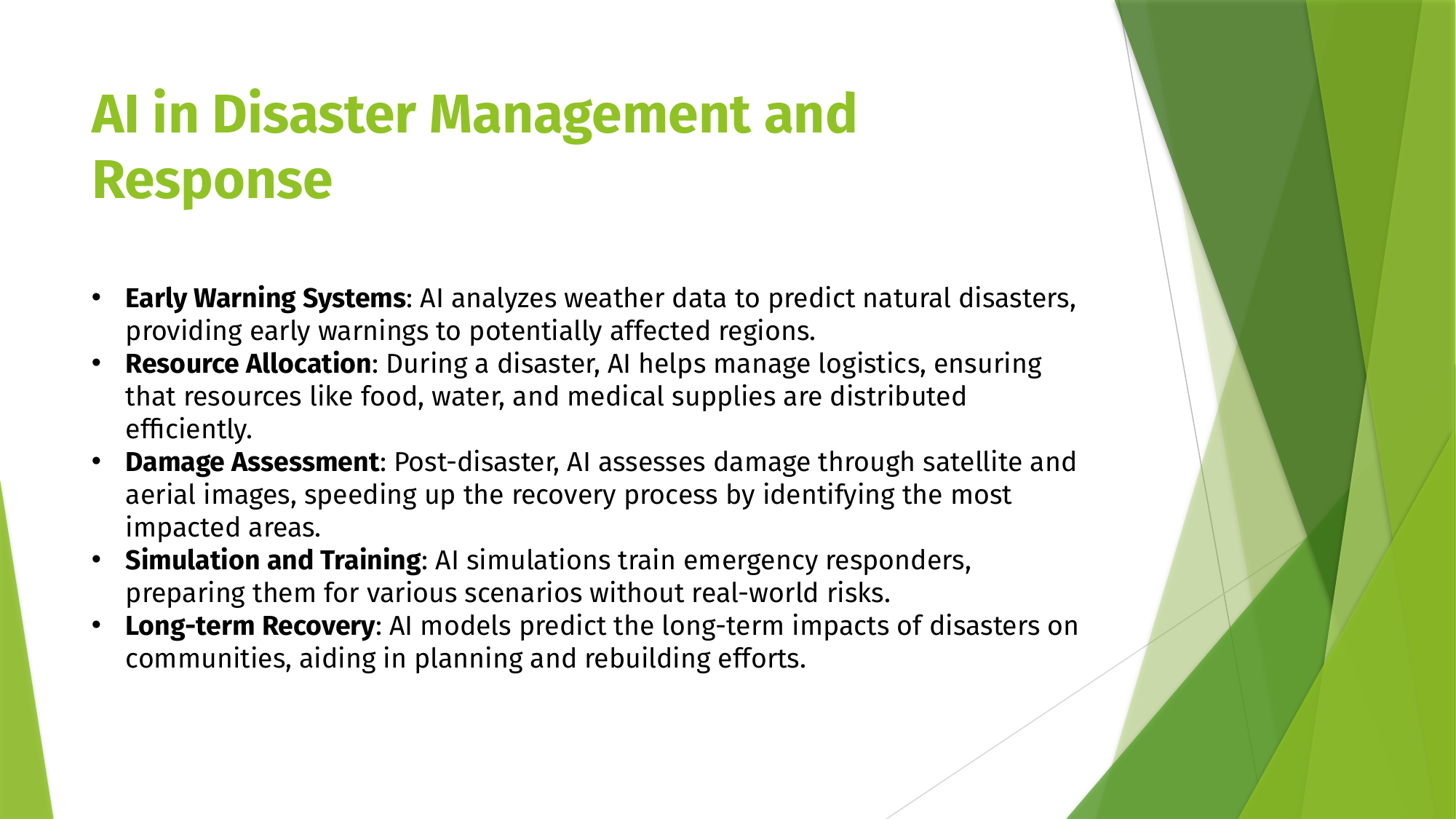

# AI in Disaster Management and Response
Early Warning Systems: AI analyzes weather data to predict natural disasters, providing early warnings to potentially affected regions.
Resource Allocation: During a disaster, AI helps manage logistics, ensuring that resources like food, water, and medical supplies are distributed efficiently.
Damage Assessment: Post-disaster, AI assesses damage through satellite and aerial images, speeding up the recovery process by identifying the most impacted areas.
Simulation and Training: AI simulations train emergency responders, preparing them for various scenarios without real-world risks.
Long-term Recovery: AI models predict the long-term impacts of disasters on communities, aiding in planning and rebuilding efforts.